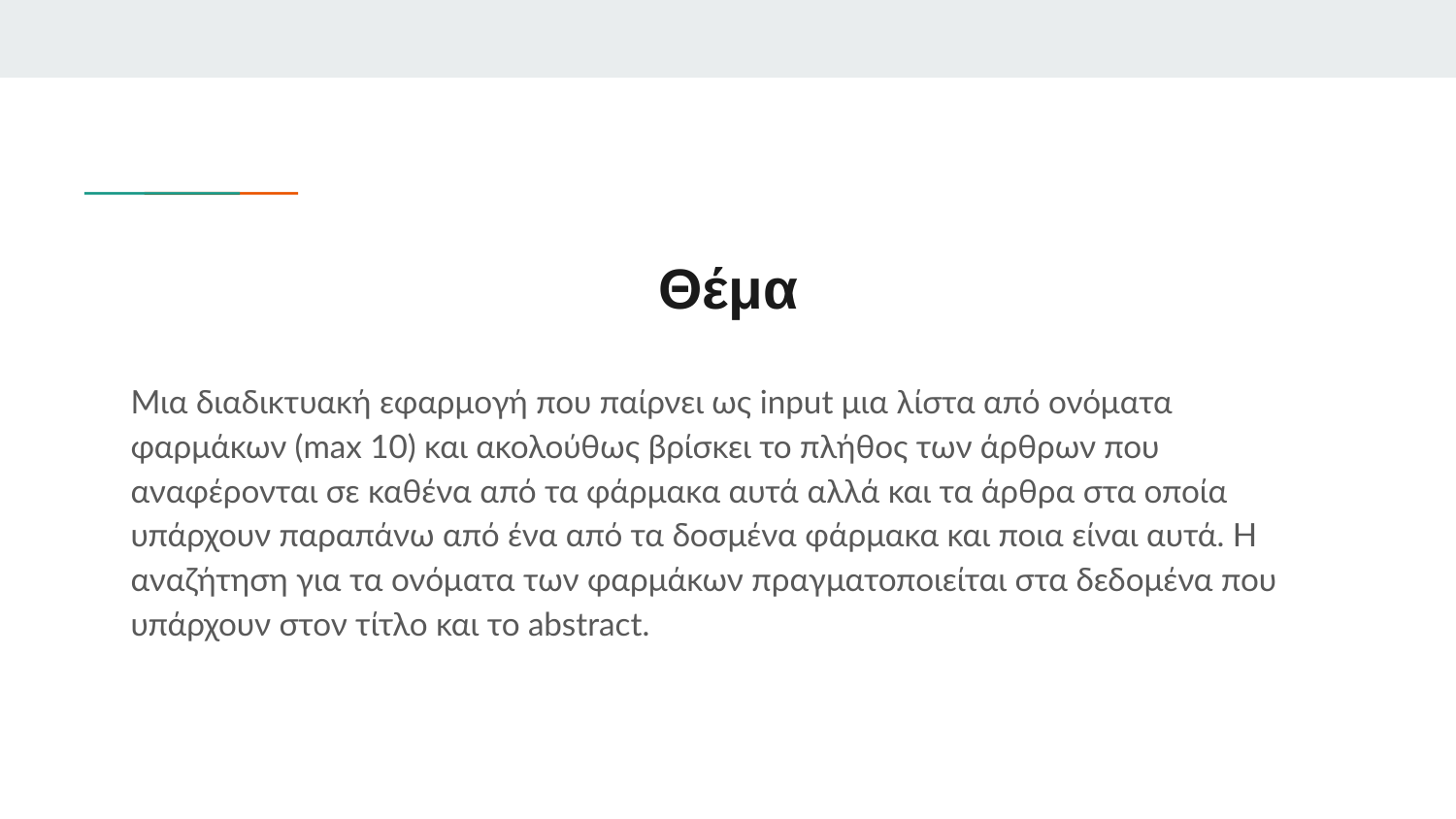

# Θέμα
Mια διαδικτυακή εφαρμογή που παίρνει ως input μια λίστα από ονόματα φαρμάκων (max 10) και ακολούθως βρίσκει το πλήθος των άρθρων που αναφέρονται σε καθένα από τα φάρμακα αυτά αλλά και τα άρθρα στα οποία υπάρχουν παραπάνω από ένα από τα δοσμένα φάρμακα και ποια είναι αυτά. Η αναζήτηση για τα ονόματα των φαρμάκων πραγματοποιείται στα δεδομένα που υπάρχουν στον τίτλο και το abstract.